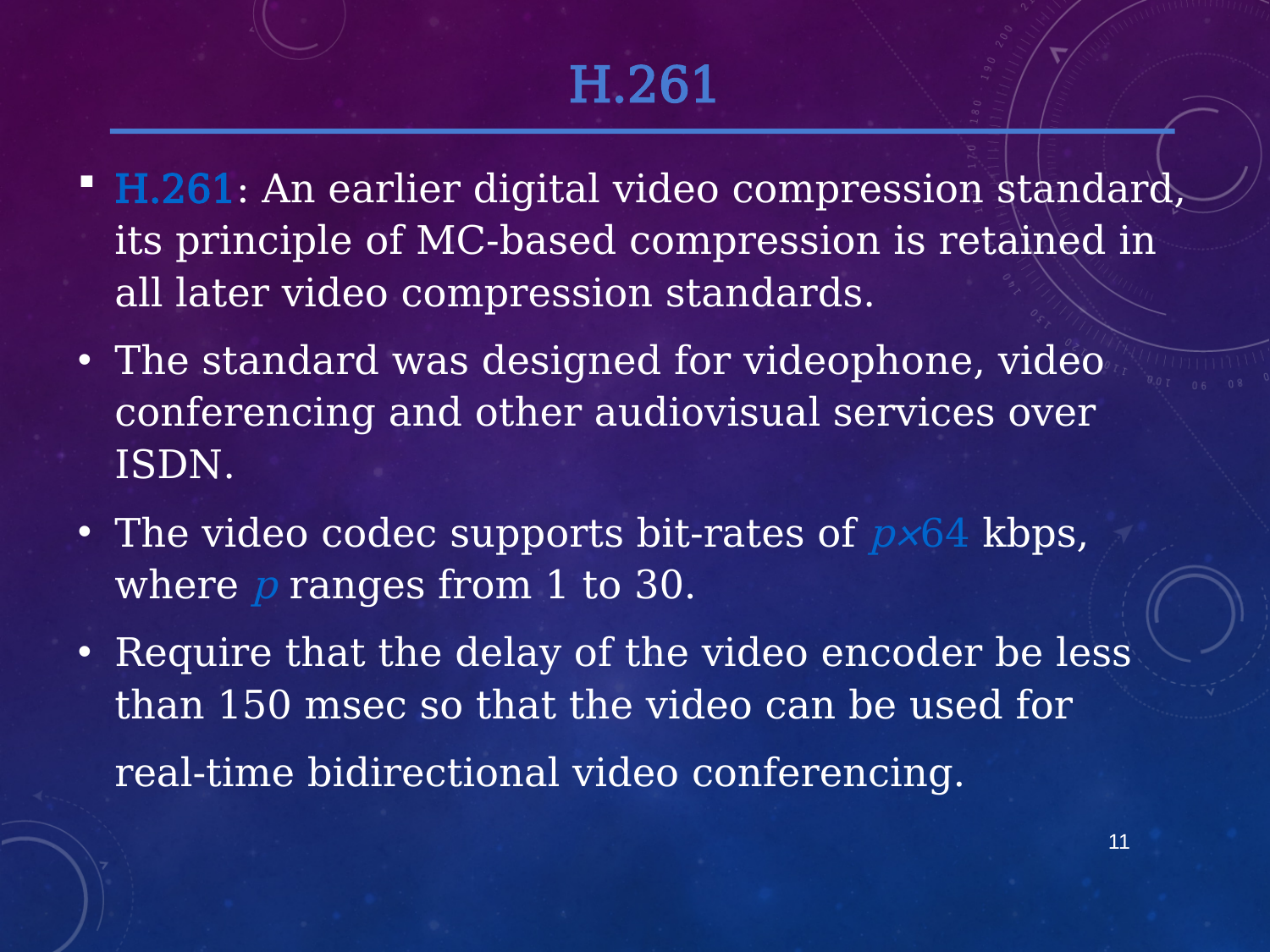

H.261

H.261: An earlier digital video compression standard, its principle of MC-based compression is retained in all later video compression standards.
The standard was designed for videophone, video conferencing and other audiovisual services over ISDN.
The video codec supports bit-rates of p×64 kbps, where p ranges from 1 to 30.
Require that the delay of the video encoder be less than 150 msec so that the video can be used for
	real-time bidirectional video conferencing.

11